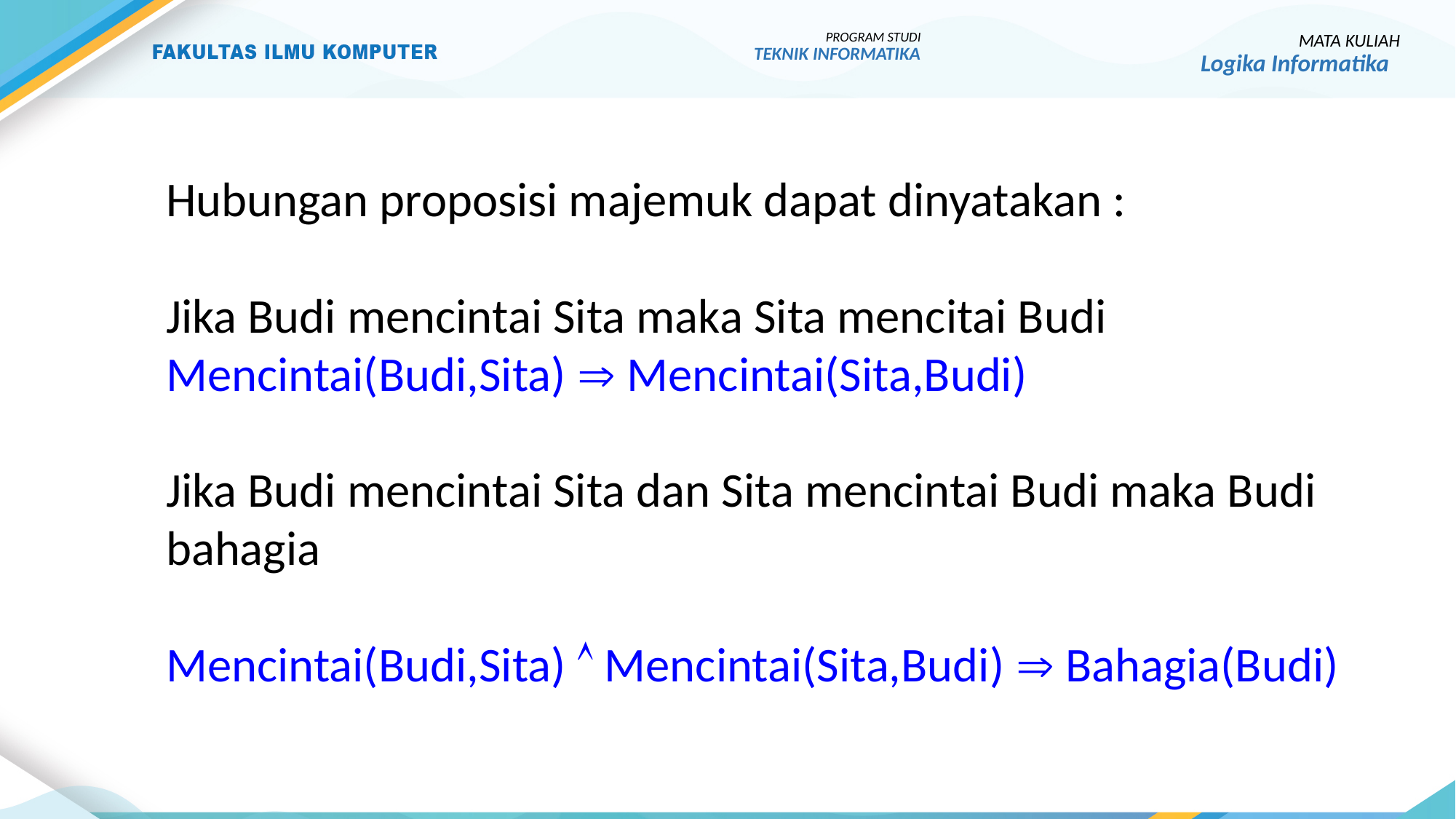

PROGRAM STUDI
TEKNIK INFORMATIKA
MATA KULIAH
Logika Informatika
Hubungan proposisi majemuk dapat dinyatakan :

Jika Budi mencintai Sita maka Sita mencitai Budi
Mencintai(Budi,Sita) ⇒ Mencintai(Sita,Budi)

Jika Budi mencintai Sita dan Sita mencintai Budi maka Budi bahagia

Mencintai(Budi,Sita) ∧ Mencintai(Sita,Budi) ⇒ Bahagia(Budi)